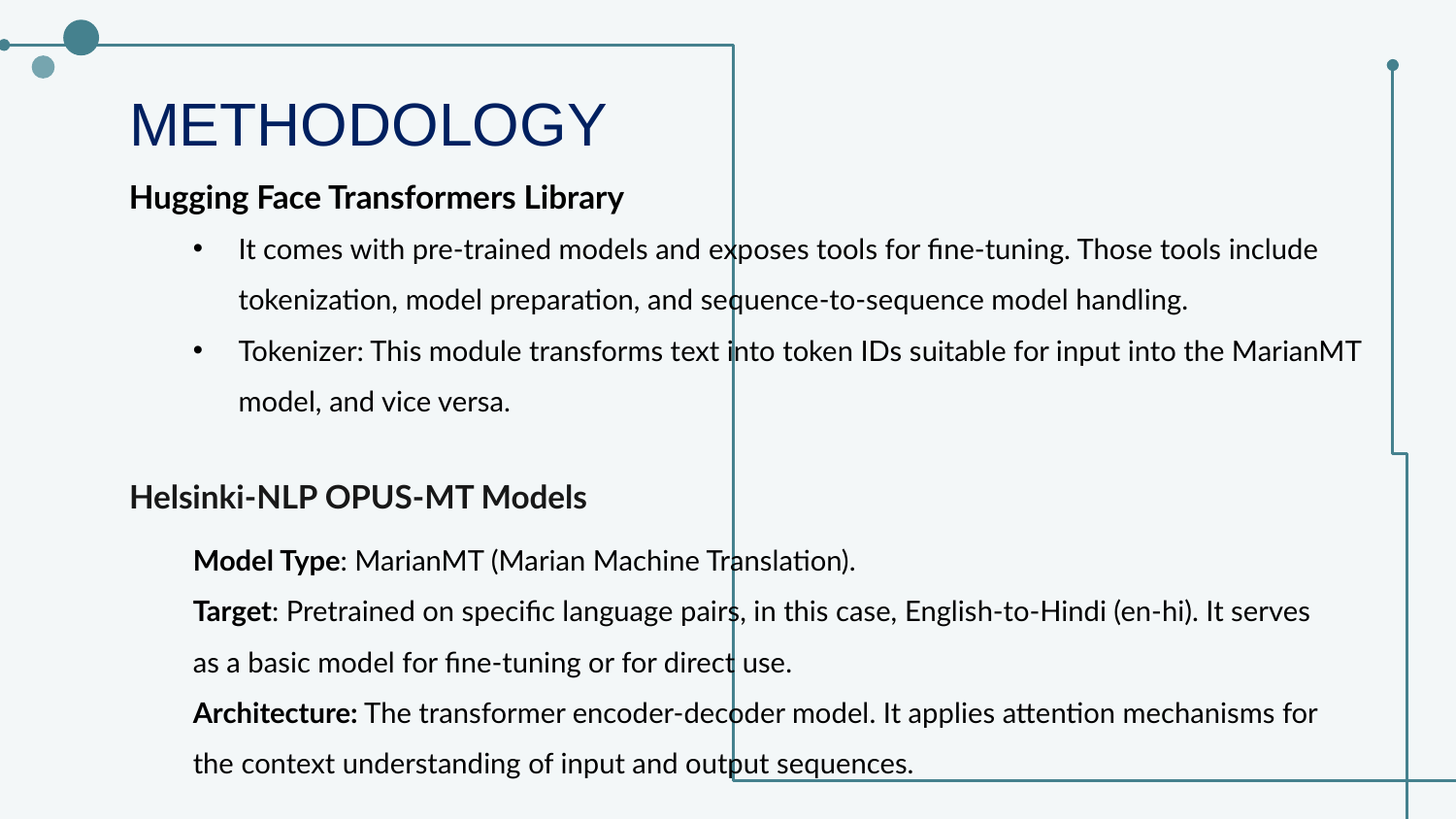

# METHODOLOGY
Hugging Face Transformers Library

It comes with pre-trained models and exposes tools for fine-tuning. Those tools include tokenization, model preparation, and sequence-to-sequence model handling.
Tokenizer: This module transforms text into token IDs suitable for input into the MarianMT model, and vice versa.
Helsinki-NLP OPUS-MT Models
Model Type: MarianMT (Marian Machine Translation).
Target: Pretrained on specific language pairs, in this case, English-to-Hindi (en-hi). It serves as a basic model for fine-tuning or for direct use.
Architecture: The transformer encoder-decoder model. It applies attention mechanisms for the context understanding of input and output sequences.